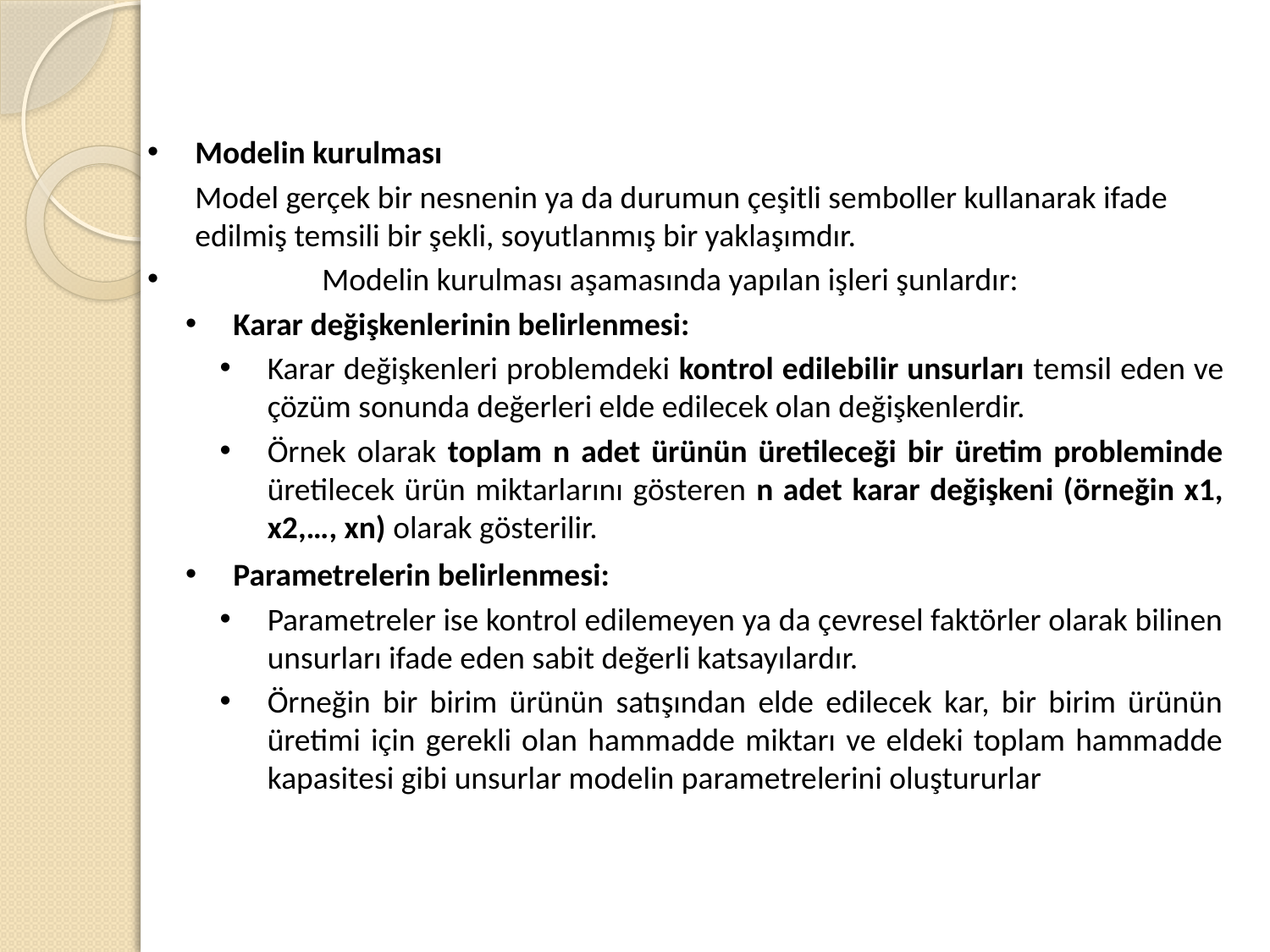

Modelin kurulması
 	Model gerçek bir nesnenin ya da durumun çeşitli semboller kullanarak ifade edilmiş temsili bir şekli, soyutlanmış bir yaklaşımdır.
	Modelin kurulması aşamasında yapılan işleri şunlardır:
Karar değişkenlerinin belirlenmesi:
Karar değişkenleri problemdeki kontrol edilebilir unsurları temsil eden ve çözüm sonunda değerleri elde edilecek olan değişkenlerdir.
Örnek olarak toplam n adet ürünün üretileceği bir üretim probleminde üretilecek ürün miktarlarını gösteren n adet karar değişkeni (örneğin x1, x2,…, xn) olarak gösterilir.
Parametrelerin belirlenmesi:
Parametreler ise kontrol edilemeyen ya da çevresel faktörler olarak bilinen unsurları ifade eden sabit değerli katsayılardır.
Örneğin bir birim ürünün satışından elde edilecek kar, bir birim ürünün üretimi için gerekli olan hammadde miktarı ve eldeki toplam hammadde kapasitesi gibi unsurlar modelin parametrelerini oluştururlar